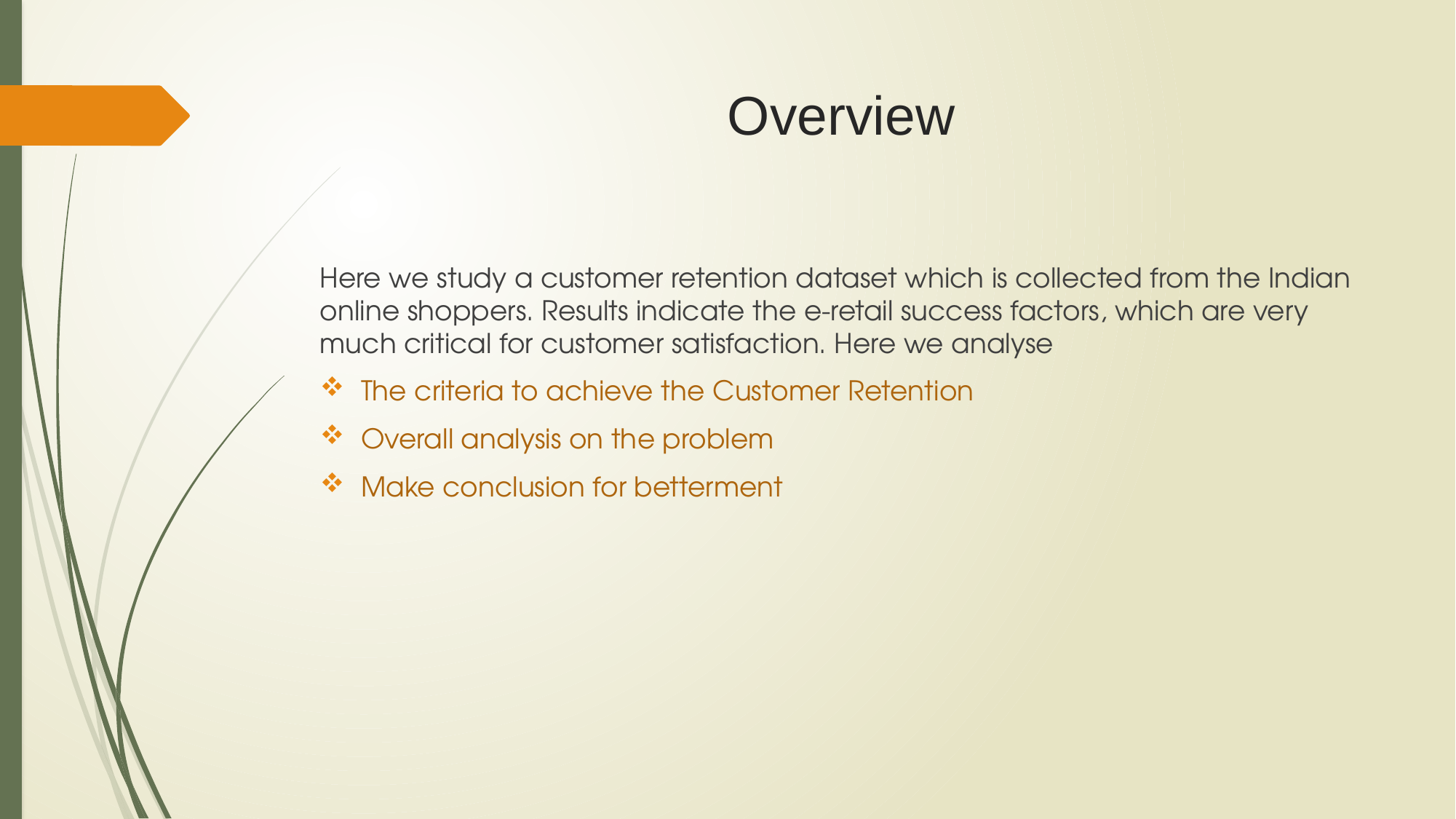

# Overview
Here we study a customer retention dataset which is collected from the Indian online shoppers. Results indicate the e-retail success factors, which are very much critical for customer satisfaction. Here we analyse
The criteria to achieve the Customer Retention
Overall analysis on the problem
Make conclusion for betterment